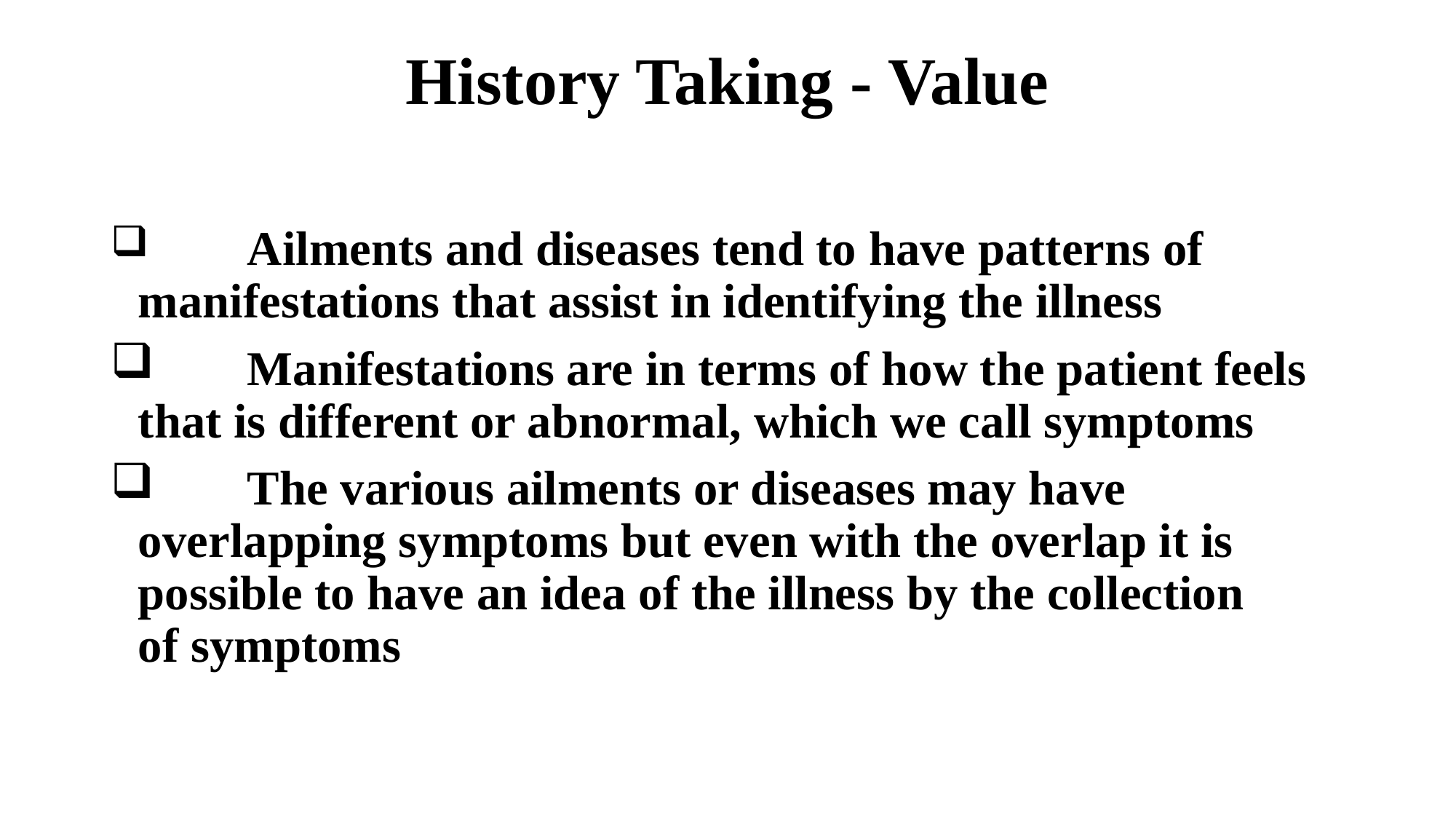

# History Taking - Value
 	Ailments and diseases tend to have patterns of 	manifestations that assist in identifying the illness
 	Manifestations are in terms of how the patient feels 	that is different or abnormal, which we call symptoms
 	The various ailments or diseases may have 	overlapping symptoms but even with the overlap it is 	possible to have an idea of the illness by the collection 	of symptoms